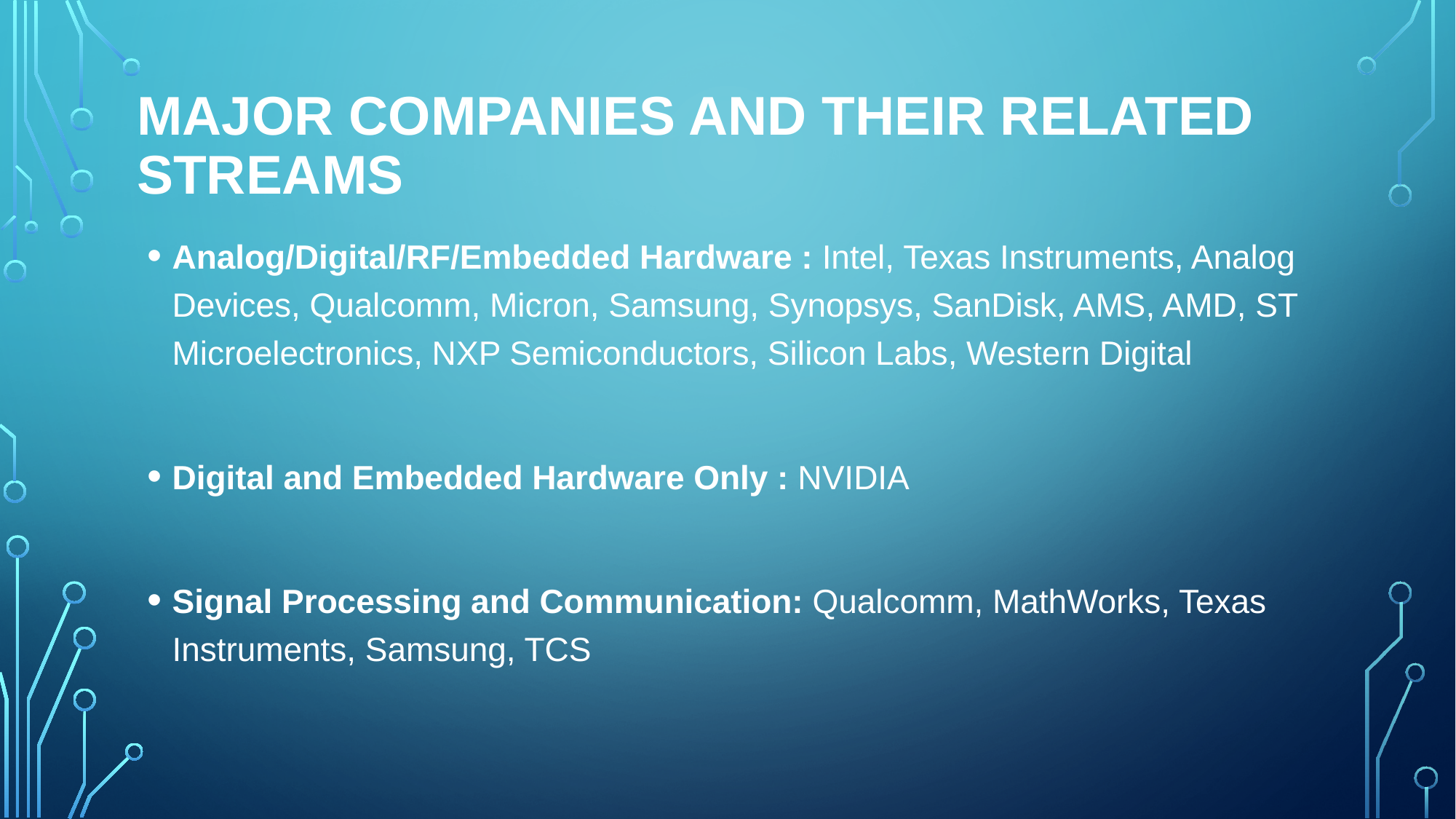

# MAJOR COMPANIES AND THEIR RELATED STREAMS
Analog/Digital/RF/Embedded Hardware : Intel, Texas Instruments, Analog Devices, Qualcomm, Micron, Samsung, Synopsys, SanDisk, AMS, AMD, ST Microelectronics, NXP Semiconductors, Silicon Labs, Western Digital

Digital and Embedded Hardware Only : NVIDIA

Signal Processing and Communication: Qualcomm, MathWorks, Texas Instruments, Samsung, TCS